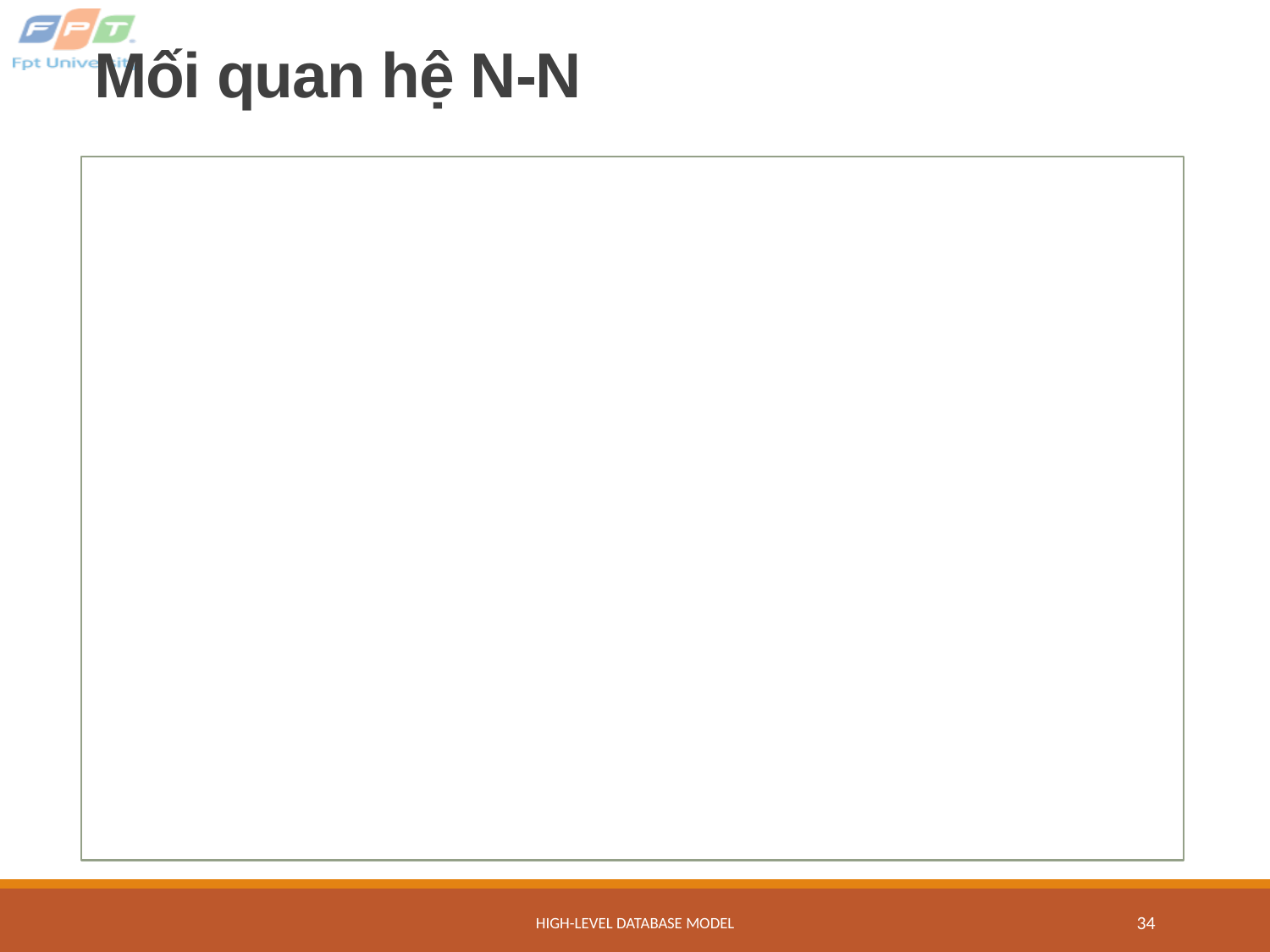

# Mối quan hệ N-N

High-Level Database Model
34